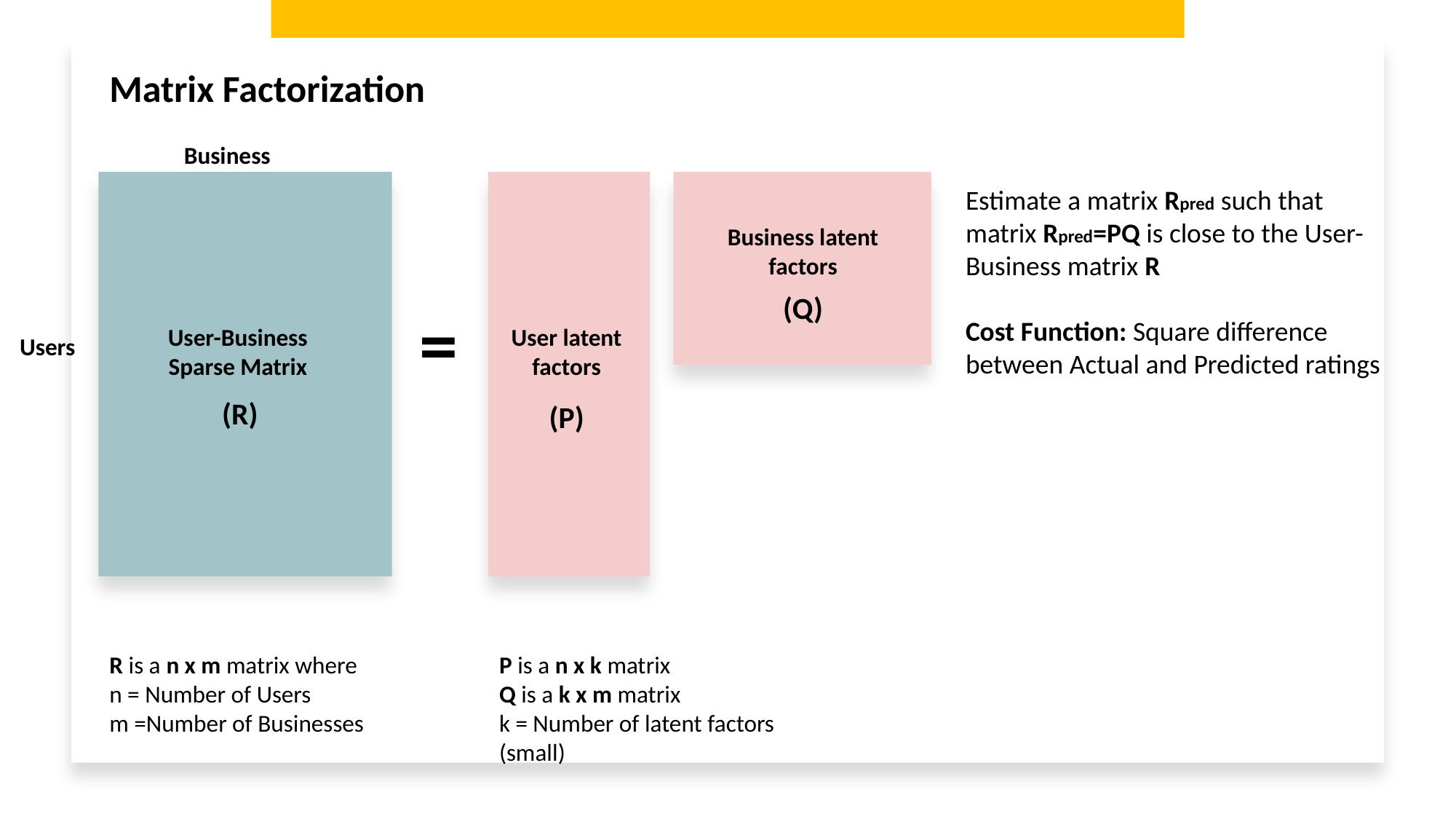

Matrix Factorization
Business
Estimate a matrix Rpred such that matrix Rpred=PQ is close to the User-Business matrix R

Cost Function: Square difference between Actual and Predicted ratings

Business latent
factors
(Q)
=
User latent
factors
User-Business Sparse Matrix
Users
(R)
(P)
R is a n x m matrix where
n = Number of Users
m =Number of Businesses
P is a n x k matrix
Q is a k x m matrix
k = Number of latent factors (small)